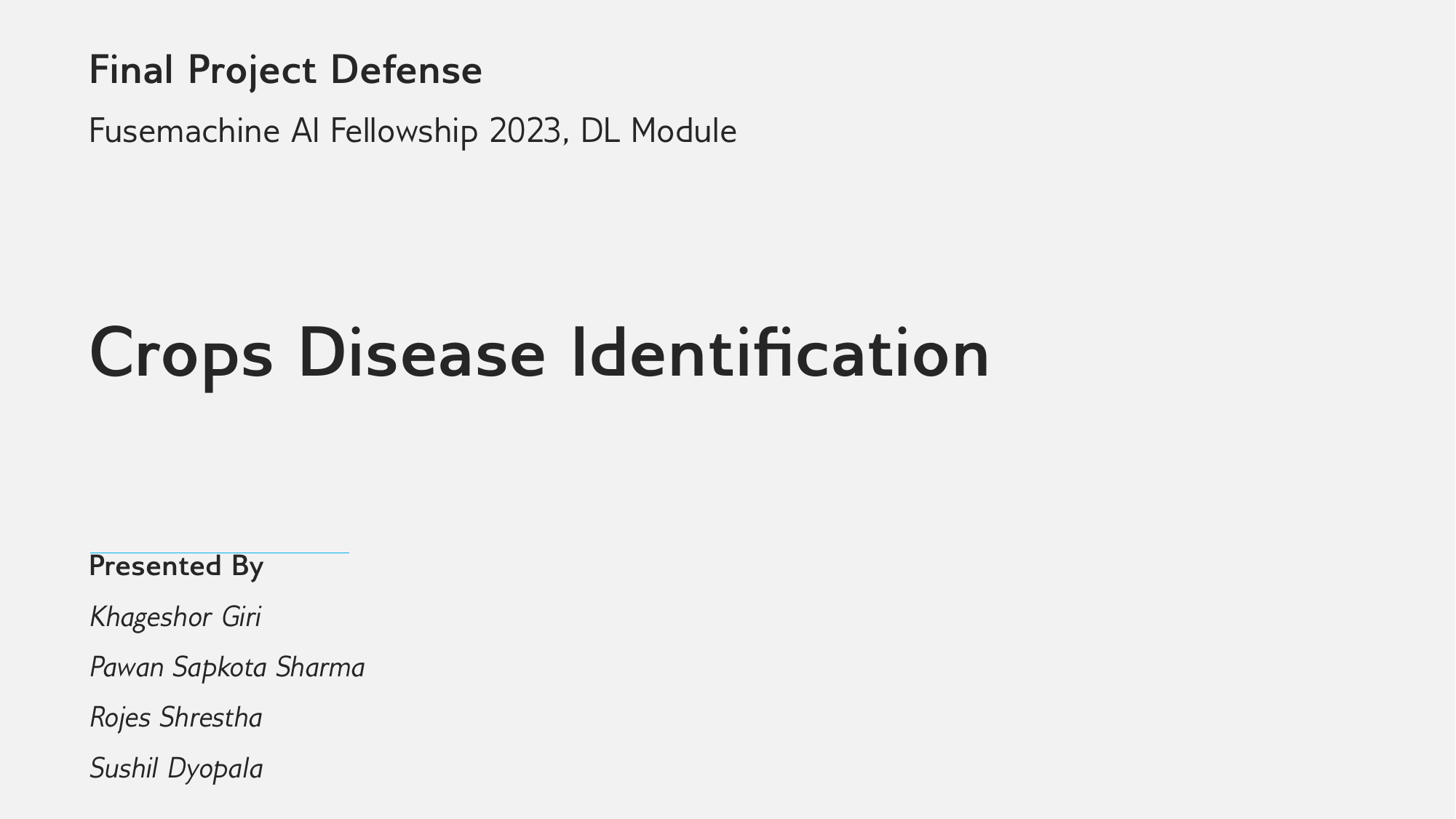

Final Project Defense
Fusemachine AI Fellowship 2023, DL Module

Crops Disease Identification

Presented By
Khageshor Giri
Pawan Sapkota Sharma
Rojes Shrestha
Sushil Dyopala